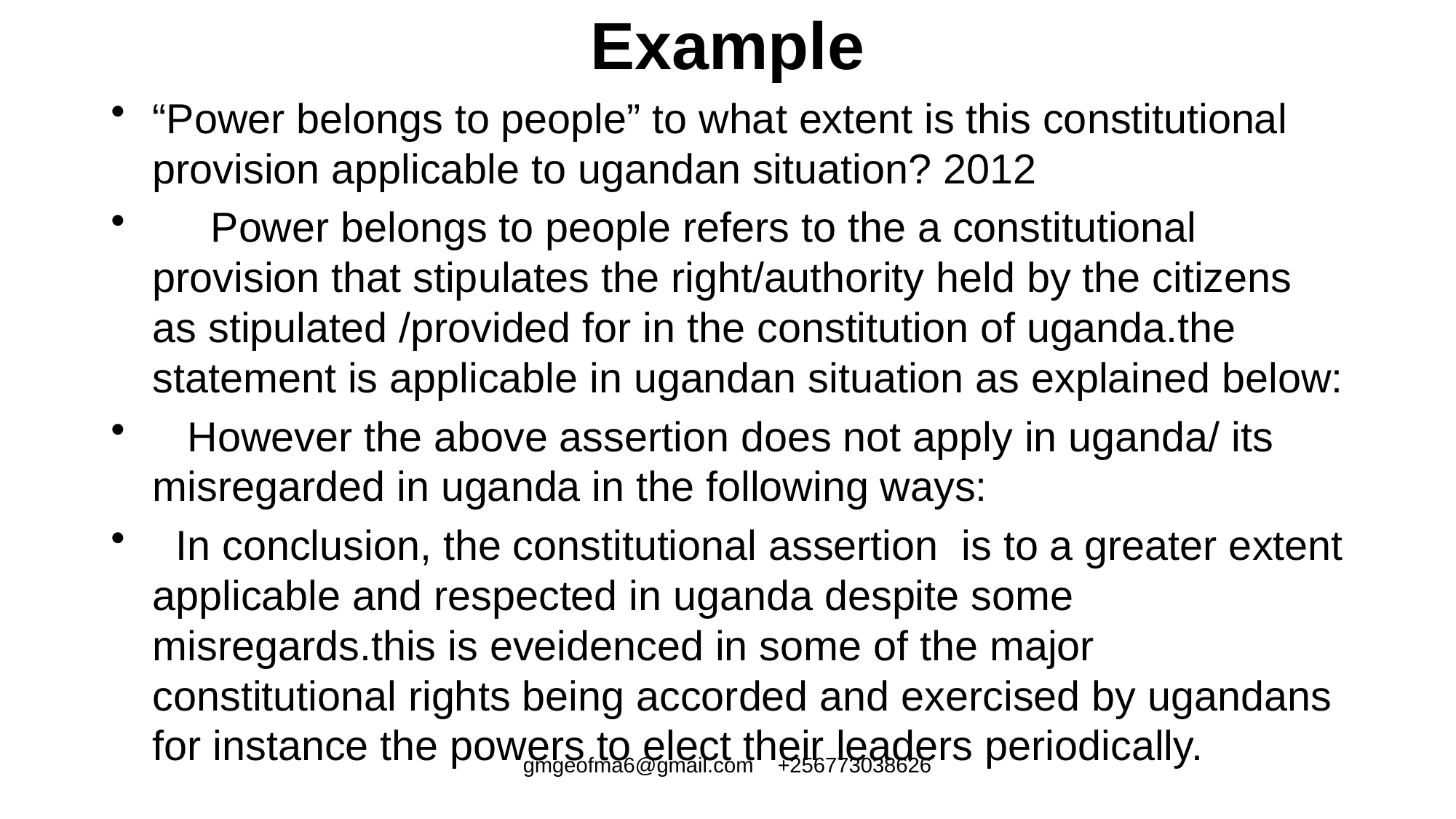

# Example
“Power belongs to people” to what extent is this constitutional provision applicable to ugandan situation? 2012
     Power belongs to people refers to the a constitutional provision that stipulates the right/authority held by the citizens as stipulated /provided for in the constitution of uganda.the statement is applicable in ugandan situation as explained below:
   However the above assertion does not apply in uganda/ its misregarded in uganda in the following ways:
  In conclusion, the constitutional assertion  is to a greater extent applicable and respected in uganda despite some misregards.this is eveidenced in some of the major constitutional rights being accorded and exercised by ugandans for instance the powers to elect their leaders periodically.

gmgeofma6@gmail.com    +256773038626